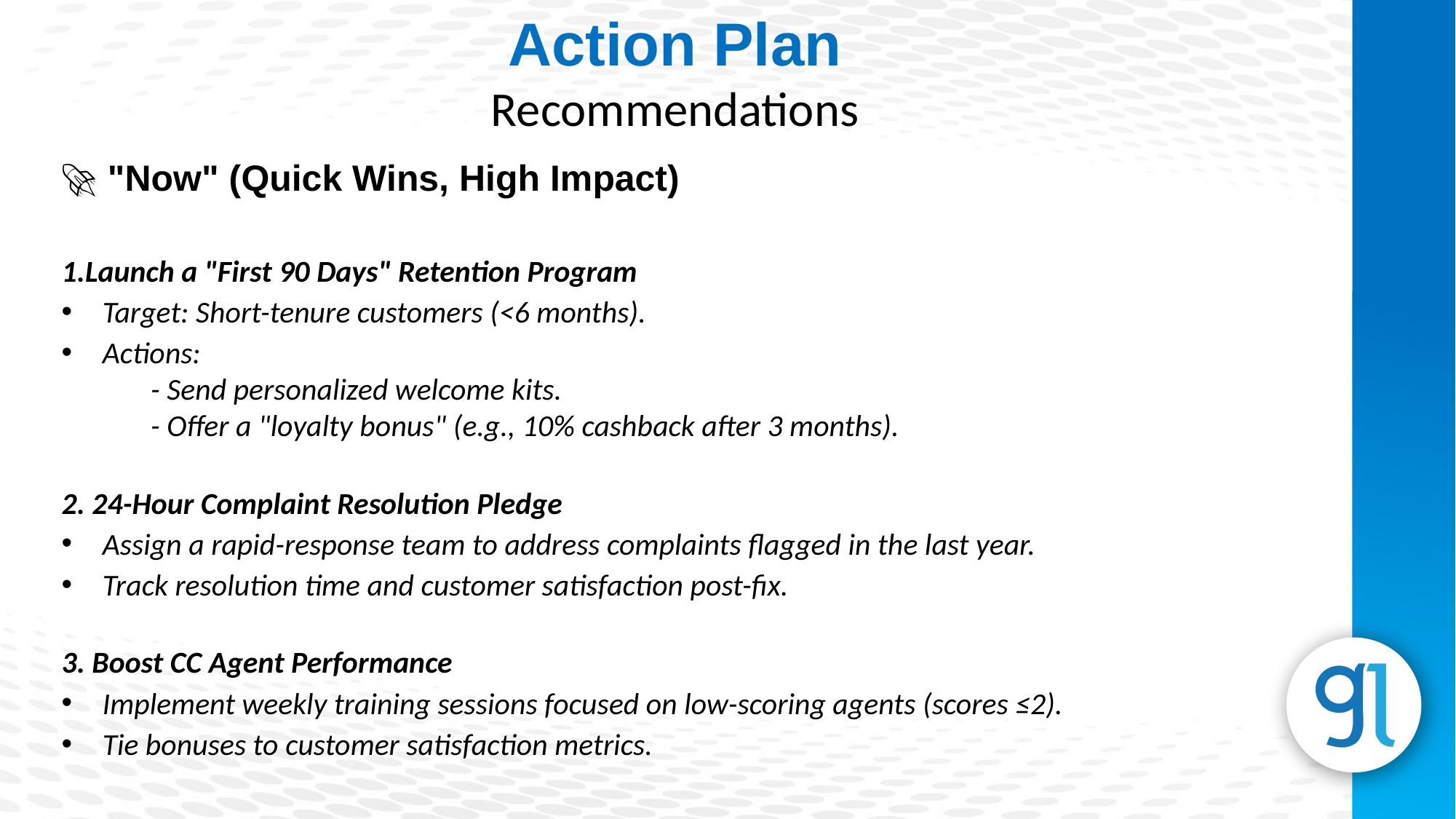

Action Plan
Recommendations
🚀 "Now" (Quick Wins, High Impact)

1.Launch a "First 90 Days" Retention Program
Target: Short-tenure customers (<6 months).
Actions:
       - Send personalized welcome kits.
       - Offer a "loyalty bonus" (e.g., 10% cashback after 3 months).
2. 24-Hour Complaint Resolution Pledge
Assign a rapid-response team to address complaints flagged in the last year.
Track resolution time and customer satisfaction post-fix.
3. Boost CC Agent Performance
Implement weekly training sessions focused on low-scoring agents (scores ≤2).
Tie bonuses to customer satisfaction metrics.